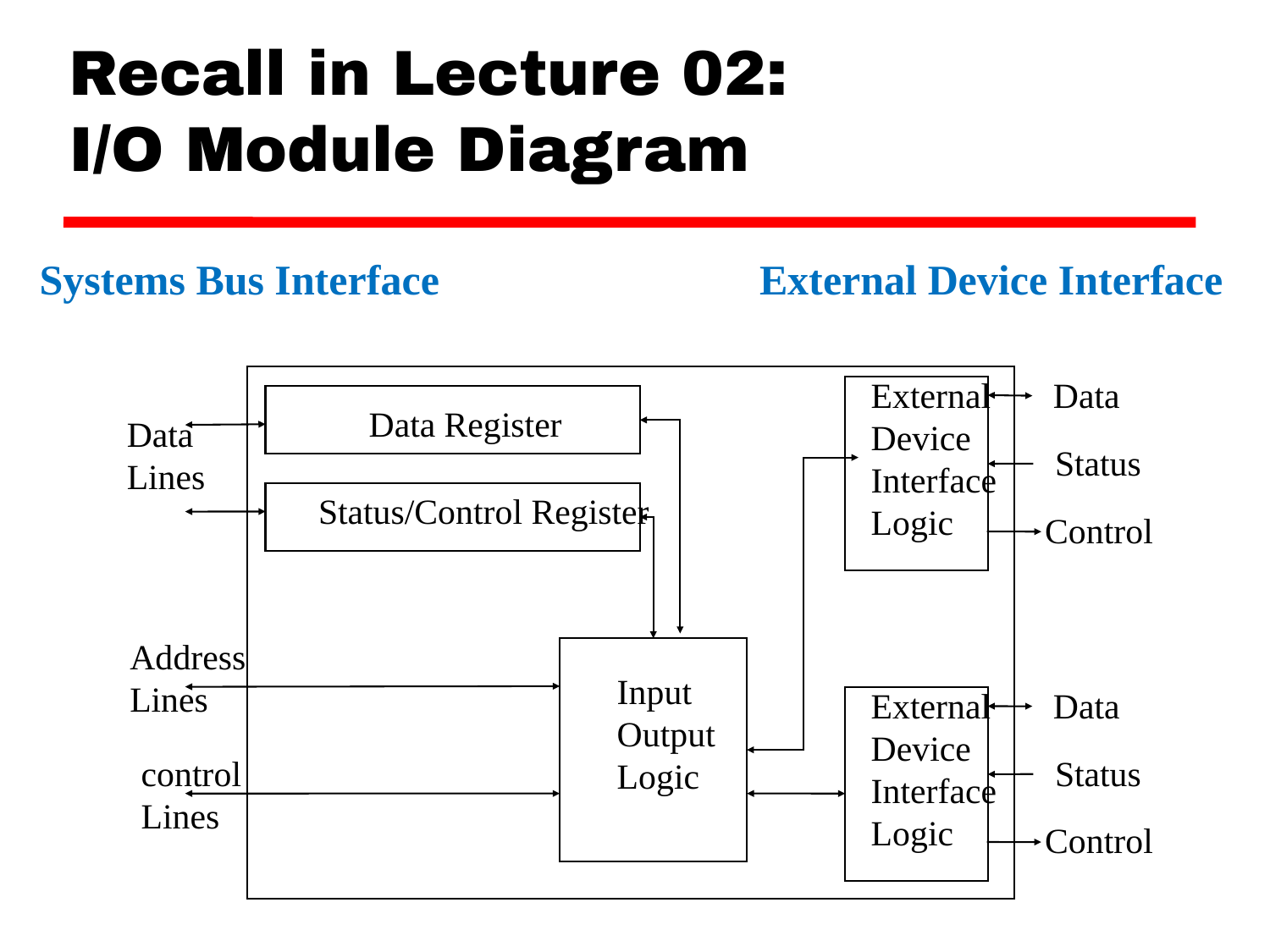

# Recall in Lecture 02: I/O Module Diagram
Systems Bus Interface
External Device Interface

External
Device
Interface
Logic
Data

Data Register
Data
Lines

Status

Status/Control Register

Control

Address
Lines

Input
Output
Logic
External
Device
Interface
Logic
Data

control
Lines
Status

Control